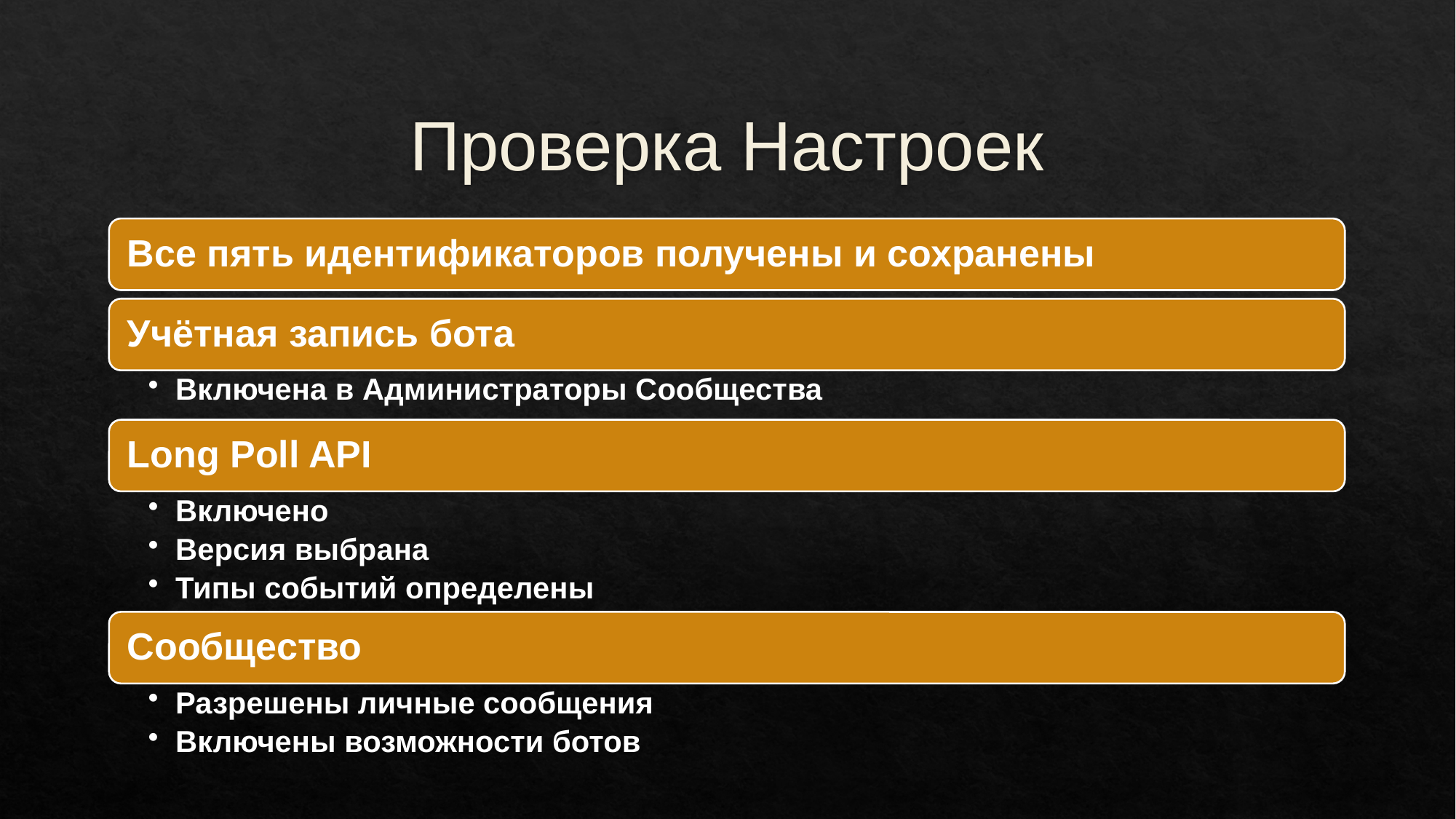

# Проверка Настроек
Все пять идентификаторов получены и сохранены
Учётная запись бота
Включена в Администраторы Сообщества
Long Poll API
Включено
Версия выбрана
Типы событий определены
Сообщество
Разрешены личные сообщения
Включены возможности ботов